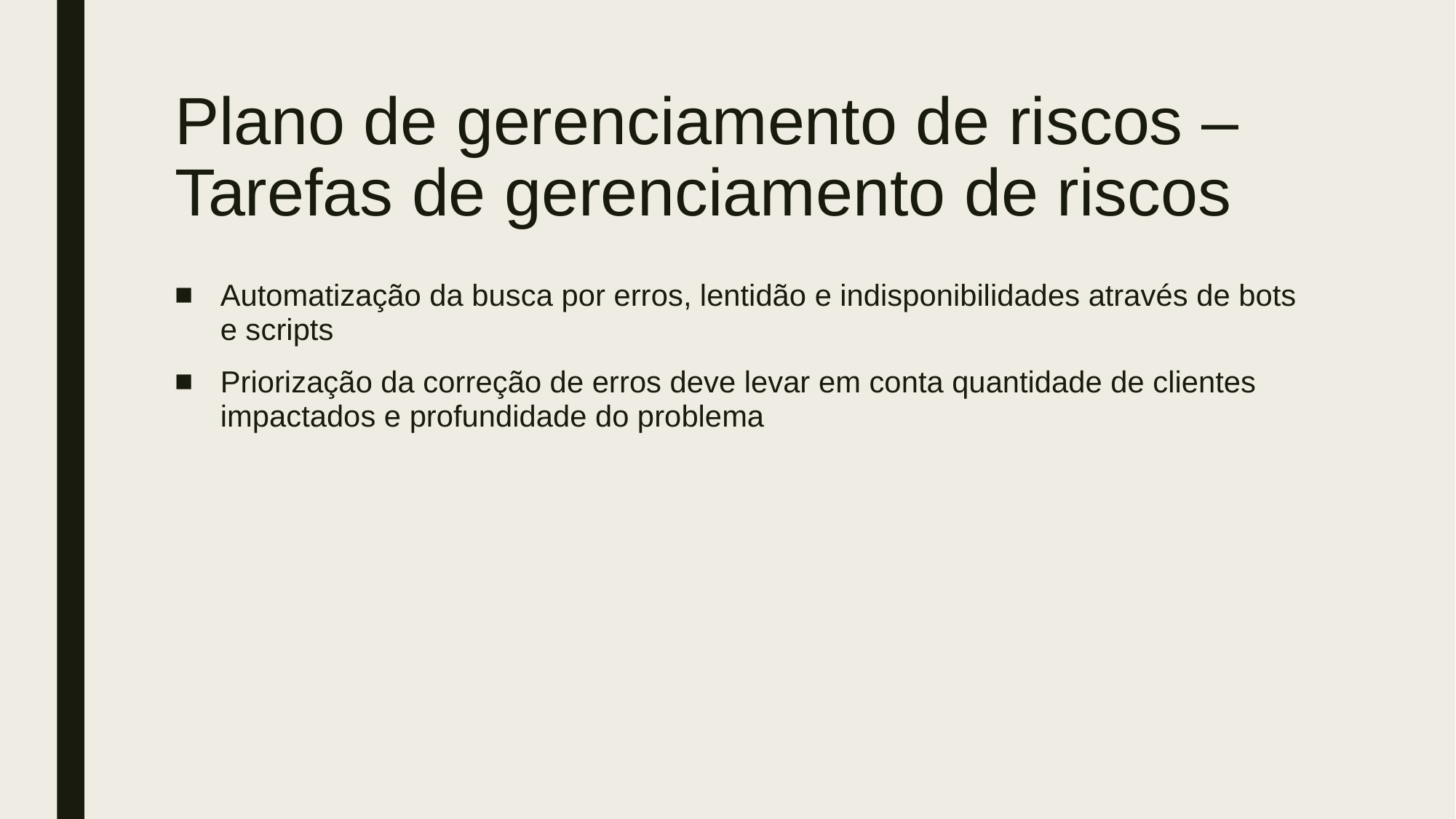

# Plano de gerenciamento de riscos – Tarefas de gerenciamento de riscos
Automatização da busca por erros, lentidão e indisponibilidades através de bots e scripts
Priorização da correção de erros deve levar em conta quantidade de clientes impactados e profundidade do problema